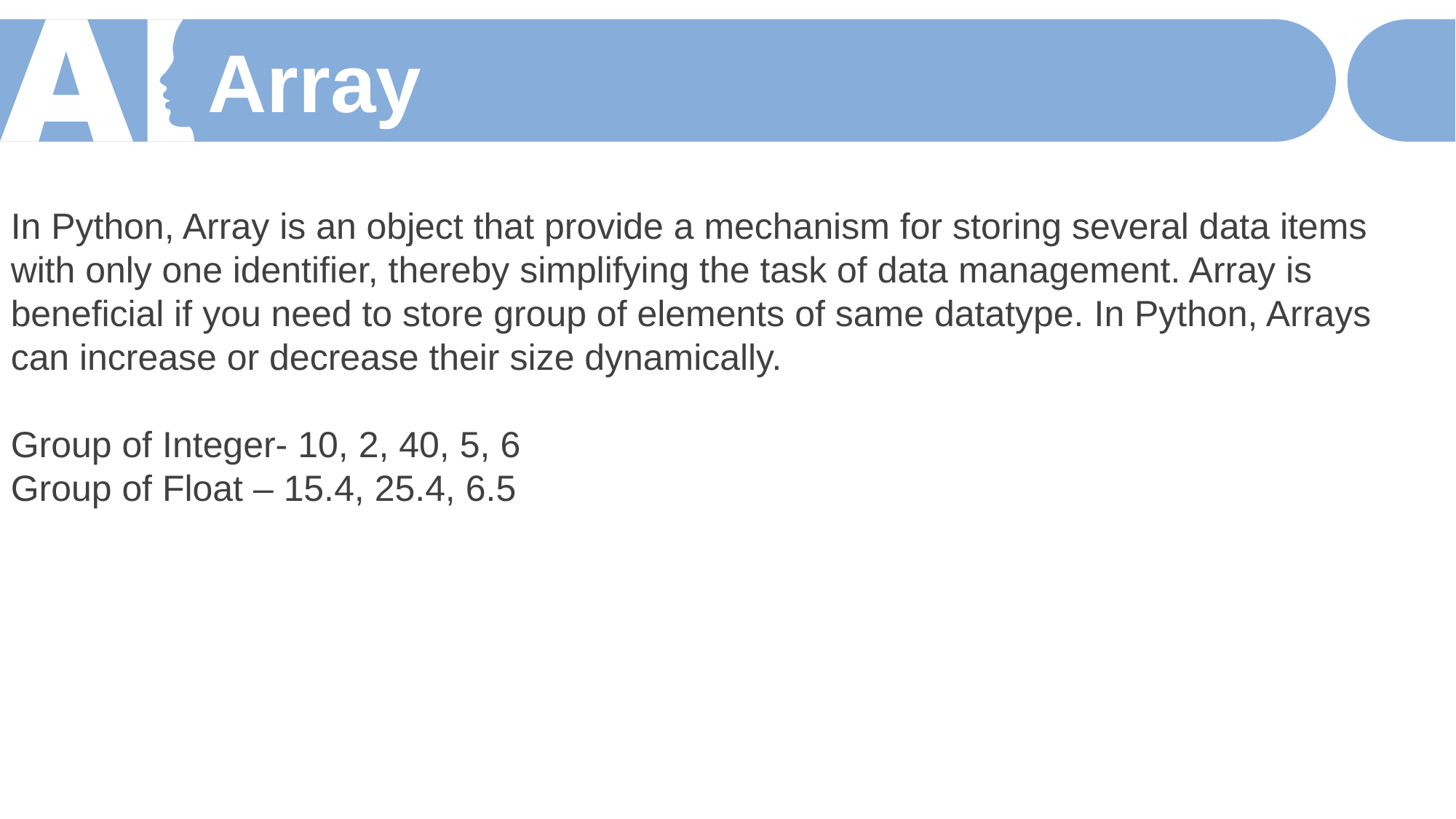

Array
In Python, Array is an object that provide a mechanism for storing several data items with only one identifier, thereby simplifying the task of data management. Array is beneficial if you need to store group of elements of same datatype. In Python, Arrays can increase or decrease their size dynamically.

Group of Integer- 10, 2, 40, 5, 6
Group of Float – 15.4, 25.4, 6.5